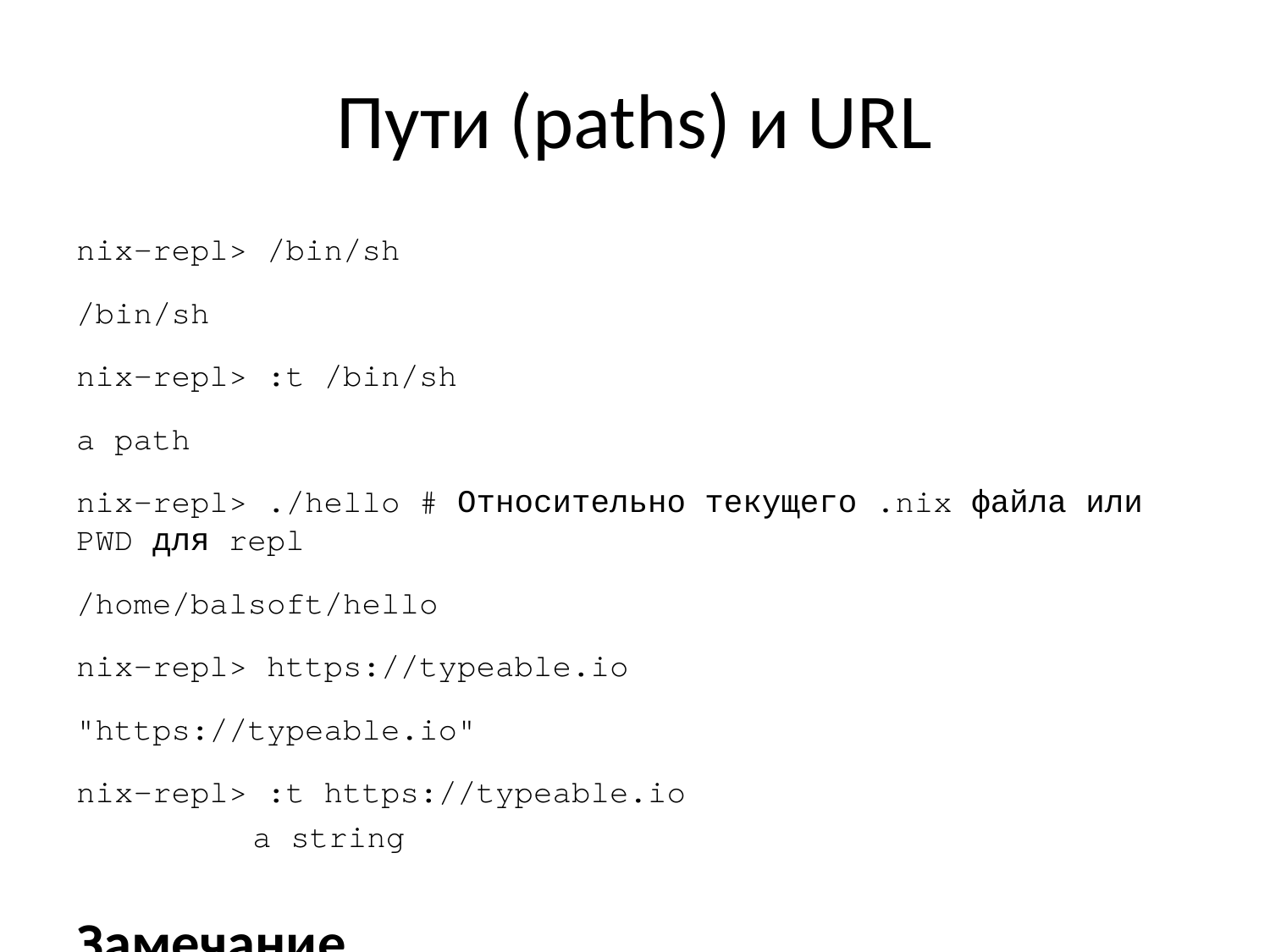

# Пути (paths) и URL
nix-repl> /bin/sh
/bin/sh
nix-repl> :t /bin/sh
a path
nix-repl> ./hello # Относительно текущего .nix файла или PWD для repl
/home/balsoft/hello
nix-repl> https://typeable.io
"https://typeable.io"
nix-repl> :t https://typeable.io
a string
Замечание
Пути, как и названия переменных, не могут содержать не-ASCII. Я бы рассматривал это, как баг.
nix-repl> /home/balsoft/Документы
error: path '/home/balsoft/' has a trailing slash